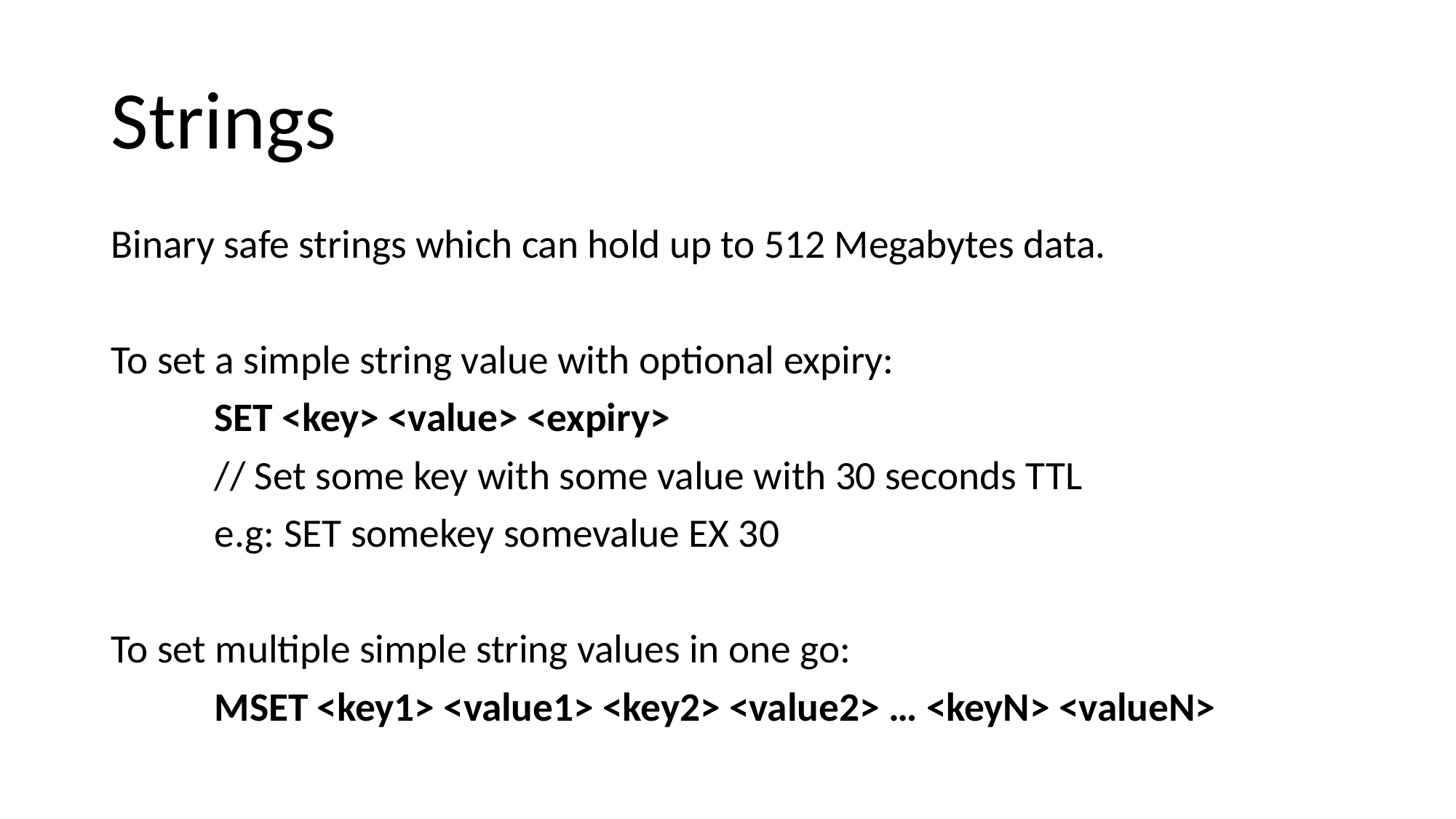

# Strings
Binary safe strings which can hold up to 512 Megabytes data.

To set a simple string value with optional expiry:
 	SET <key> <value> <expiry>
    	// Set some key with some value with 30 seconds TTL
    	e.g: SET somekey somevalue EX 30

To set multiple simple string values in one go:
	MSET <key1> <value1> <key2> <value2> … <keyN> <valueN>